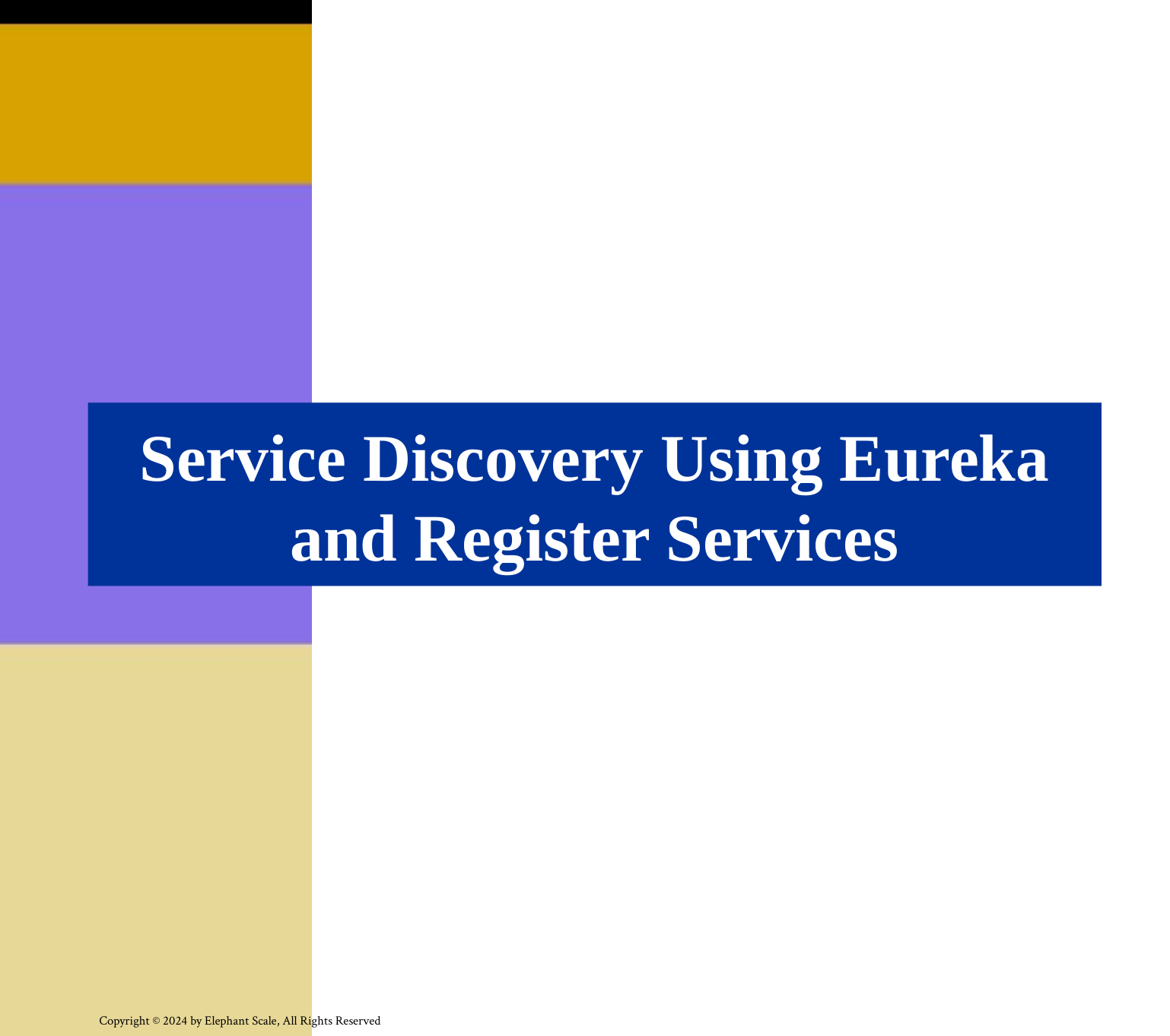

# Service Discovery Using Eureka and Register Services

Copyright © 2024 by Elephant Scale, All Rights Reserved